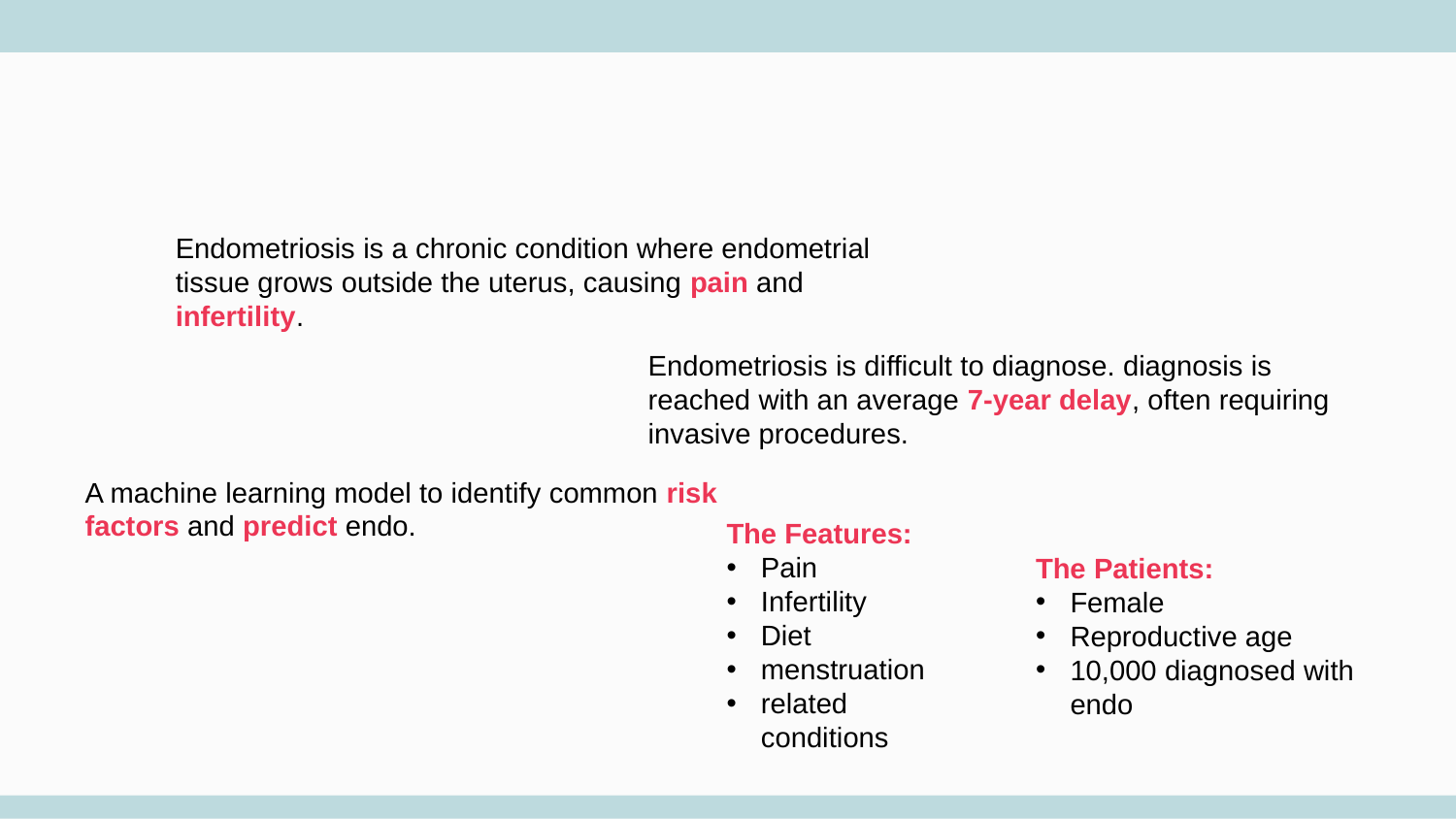

#
Endometriosis is a chronic condition where endometrial tissue grows outside the uterus, causing pain and infertility.
Endometriosis is difficult to diagnose. diagnosis is reached with an average 7-year delay, often requiring invasive procedures.
A machine learning model to identify common risk factors and predict endo.
The Features:
Pain
Infertility
Diet
menstruation
related conditions
The Patients:
Female
Reproductive age
10,000 diagnosed with endo